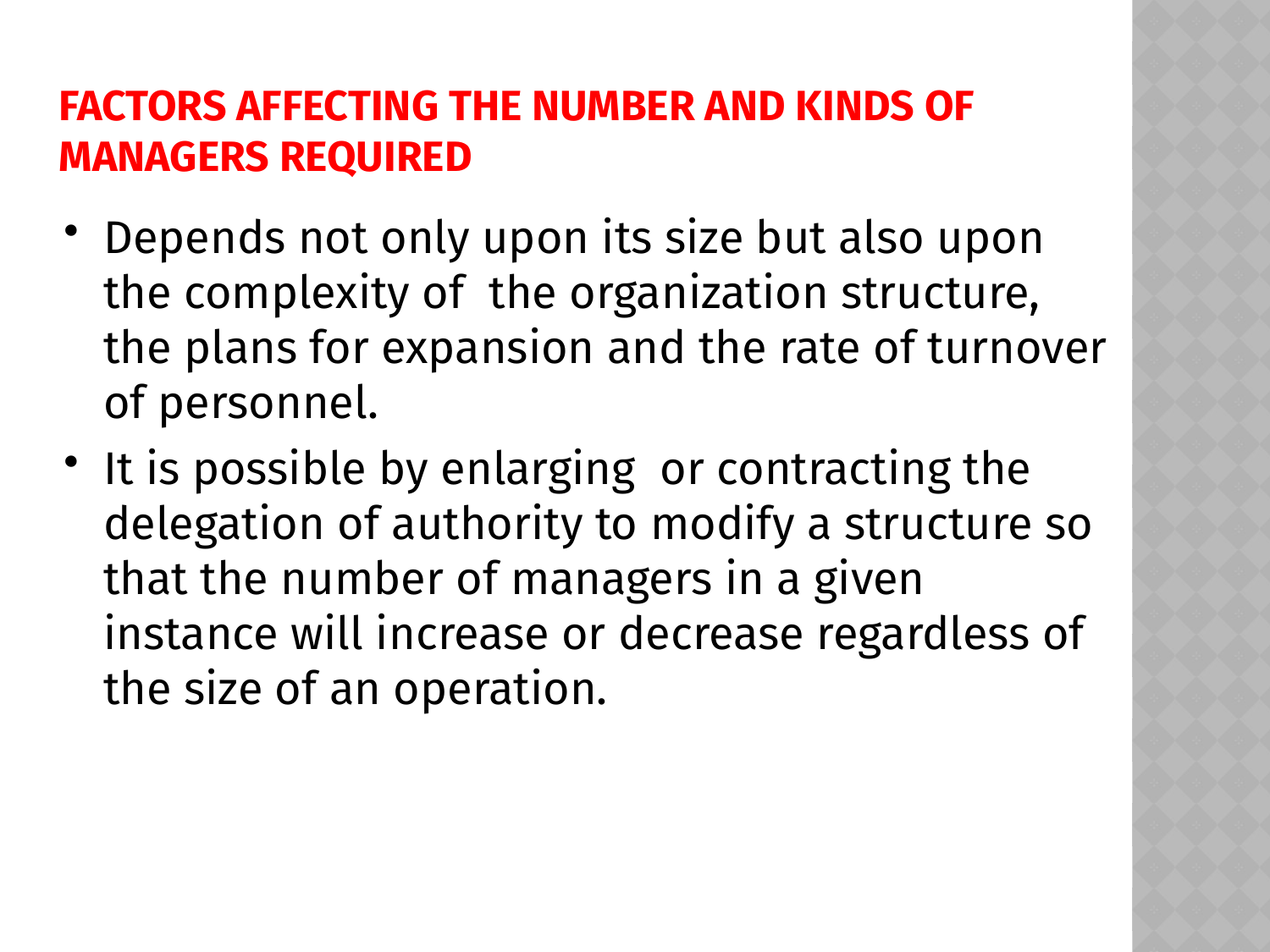

# Factors Affecting the number and kinds of Managers Required
Depends not only upon its size but also upon the complexity of  the organization structure, the plans for expansion and the rate of turnover of personnel.
It is possible by enlarging  or contracting the delegation of authority to modify a structure so that the number of managers in a given instance will increase or decrease regardless of the size of an operation.